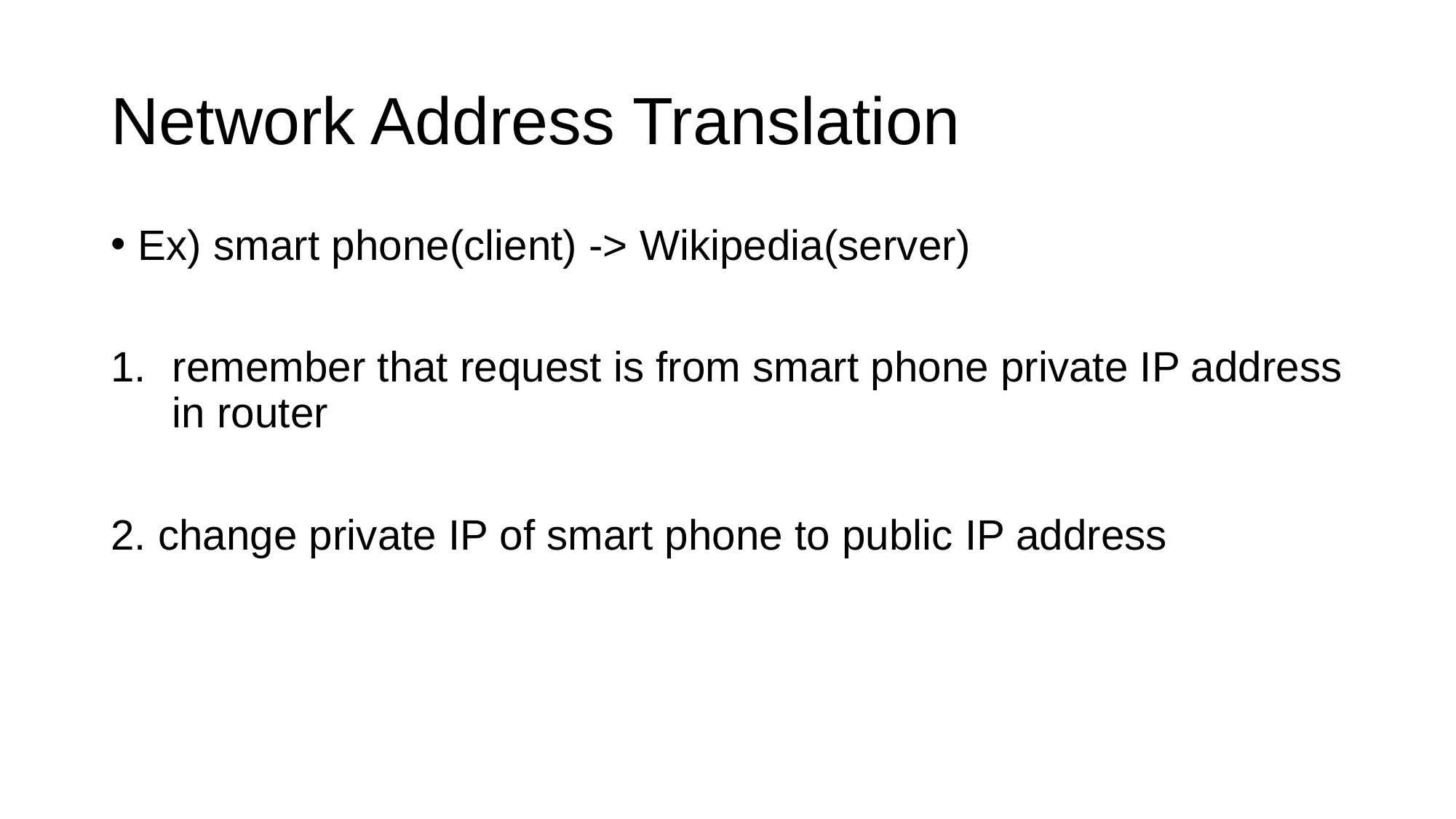

# Network Address Translation
Ex) smart phone(client) -> Wikipedia(server)

remember that request is from smart phone private IP address in router

2. change private IP of smart phone to public IP address